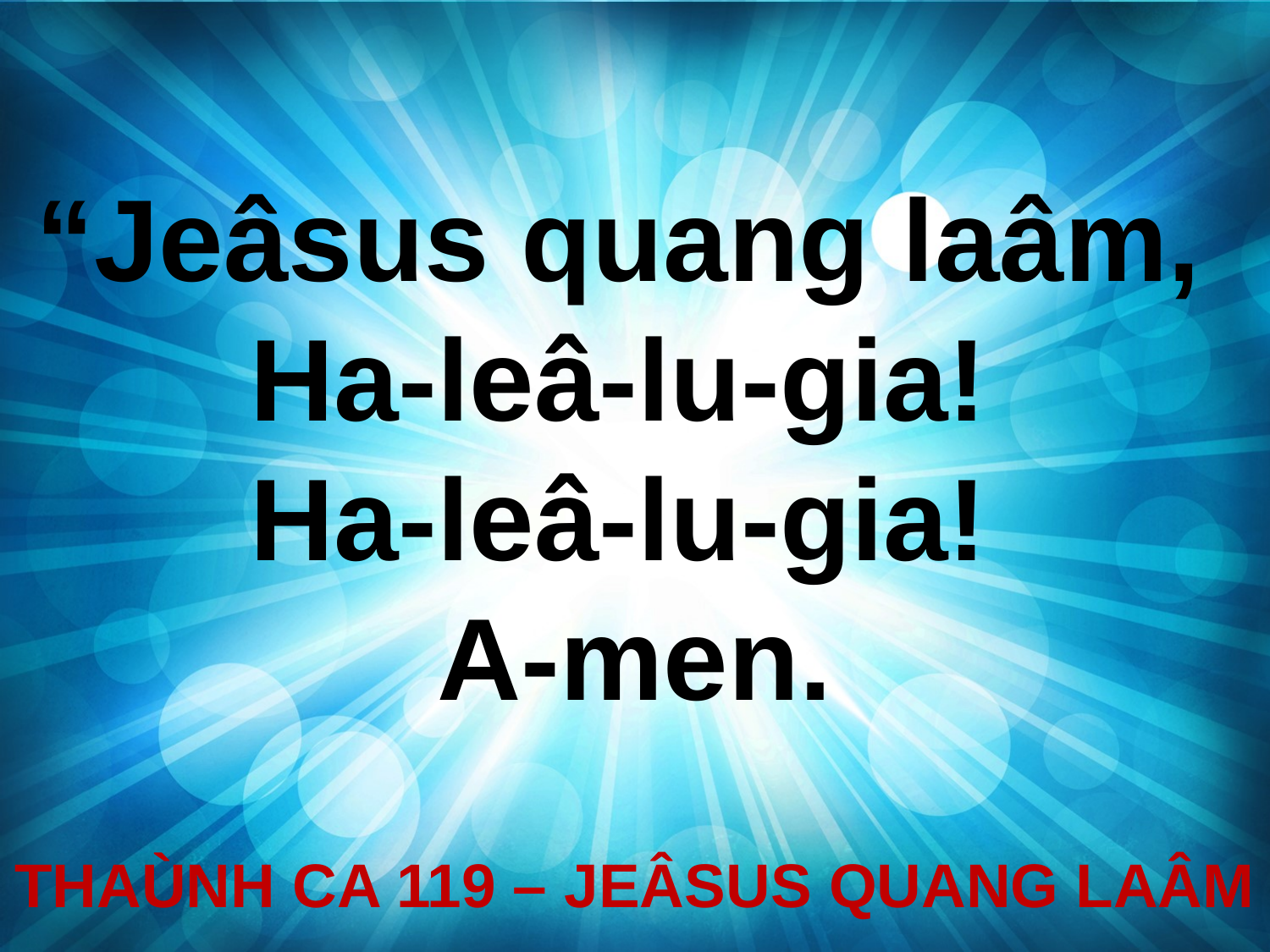

“Jeâsus quang laâm,
Ha-leâ-lu-gia!
Ha-leâ-lu-gia!
A-men.
THAÙNH CA 119 – JEÂSUS QUANG LAÂM